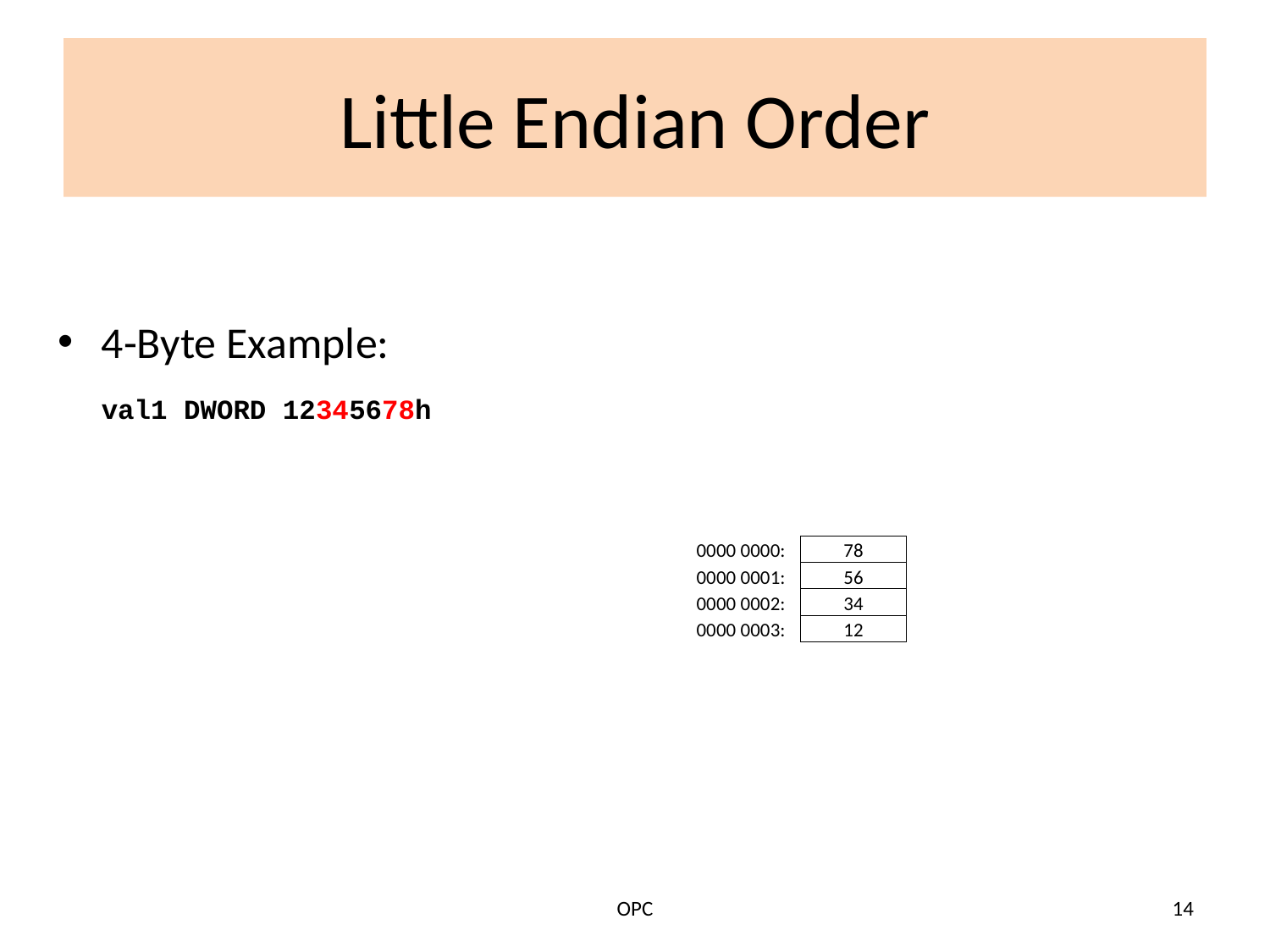

# Little Endian Order

4-Byte Example:
		val1 DWORD 12345678h
| 0000 0000: | 78 |
| --- | --- |
| 0000 0001: | 56 |
| 0000 0002: | 34 |
| 0000 0003: | 12 |
OPC
14